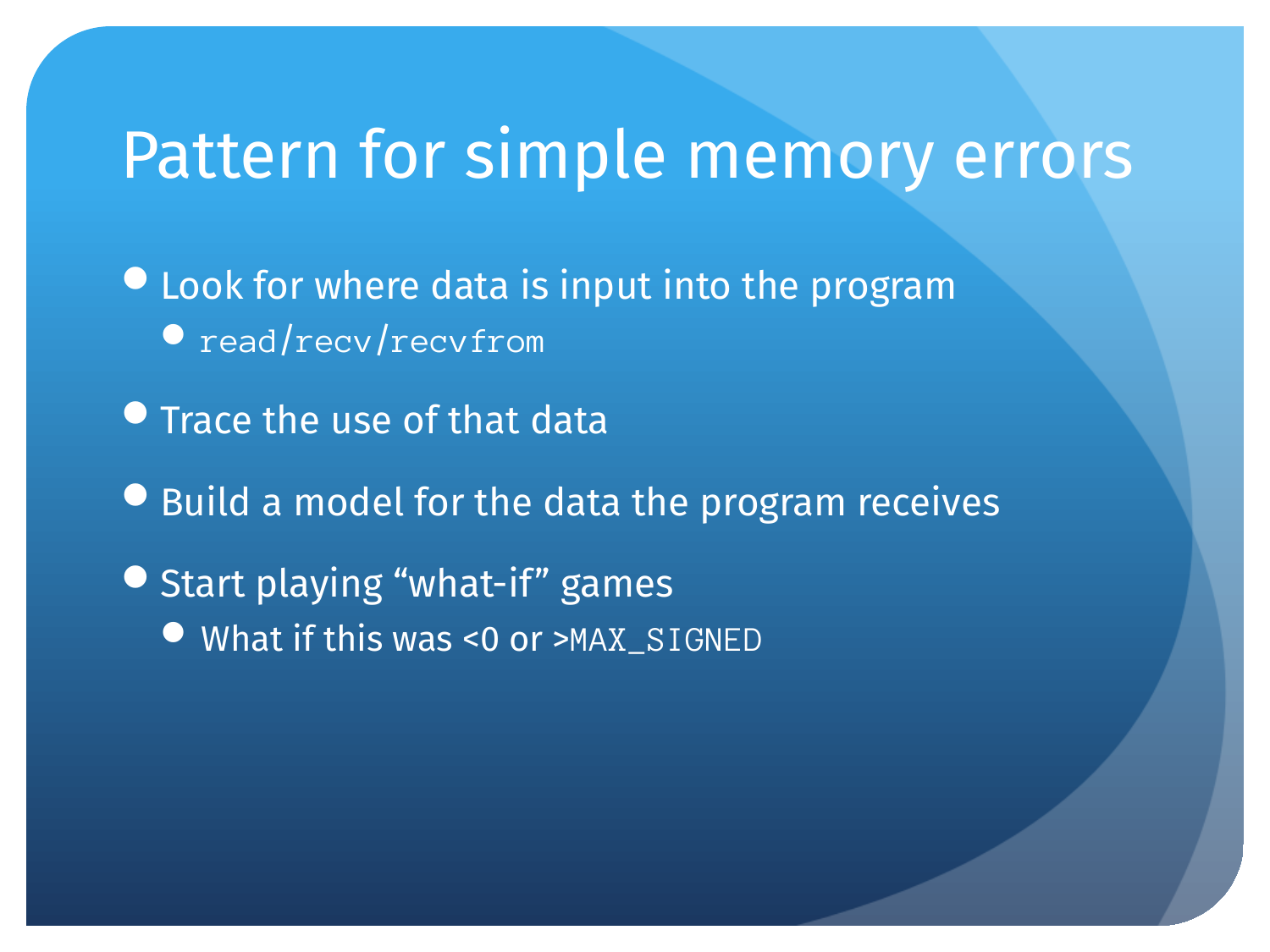

# Pattern for simple memory errors
Look for where data is input into the program
read/recv/recvfrom
Trace the use of that data
Build a model for the data the program receives
Start playing “what-if” games
What if this was <0 or >MAX_SIGNED